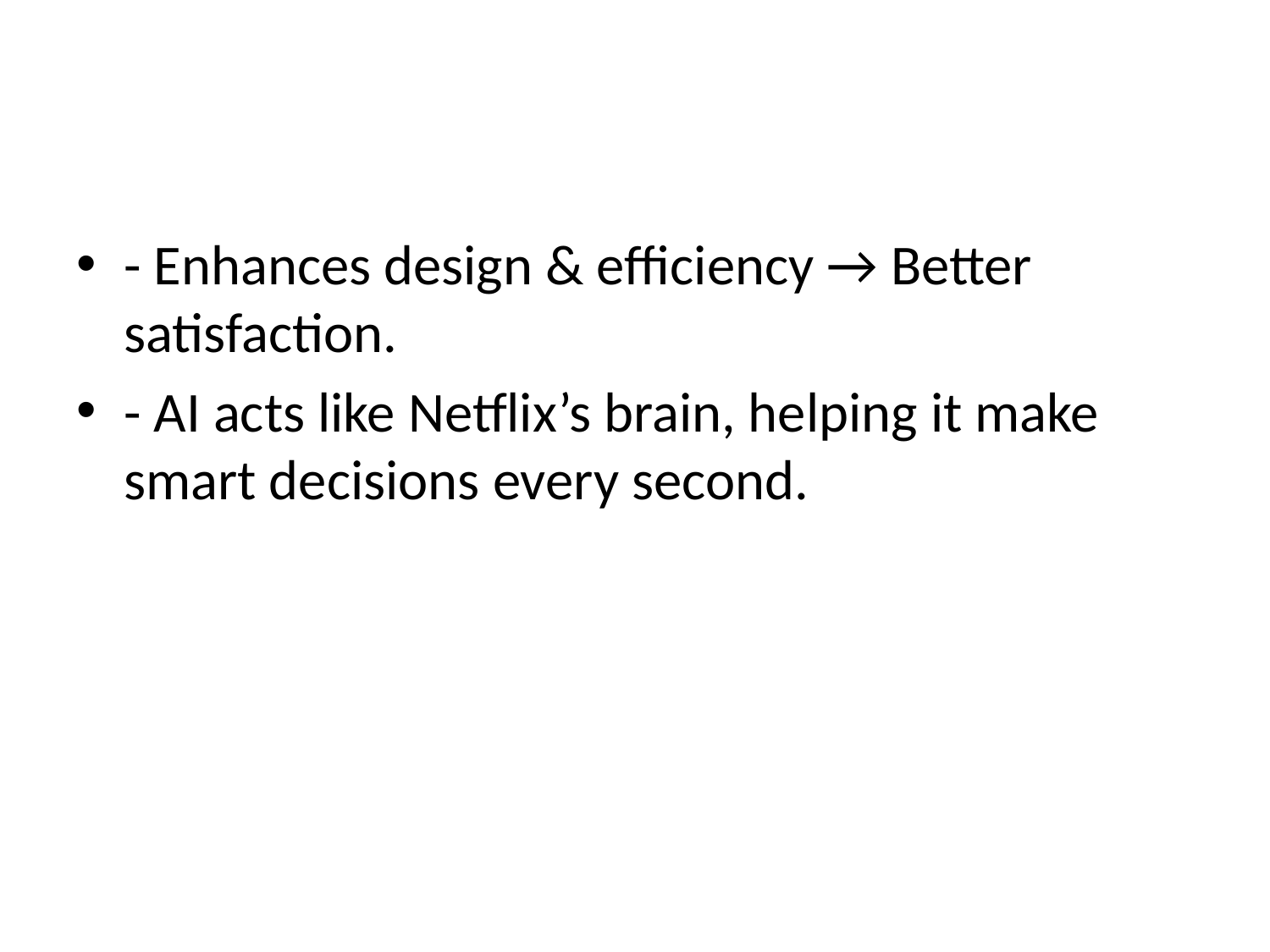

#
- Enhances design & efficiency → Better satisfaction.
- AI acts like Netflix’s brain, helping it make smart decisions every second.